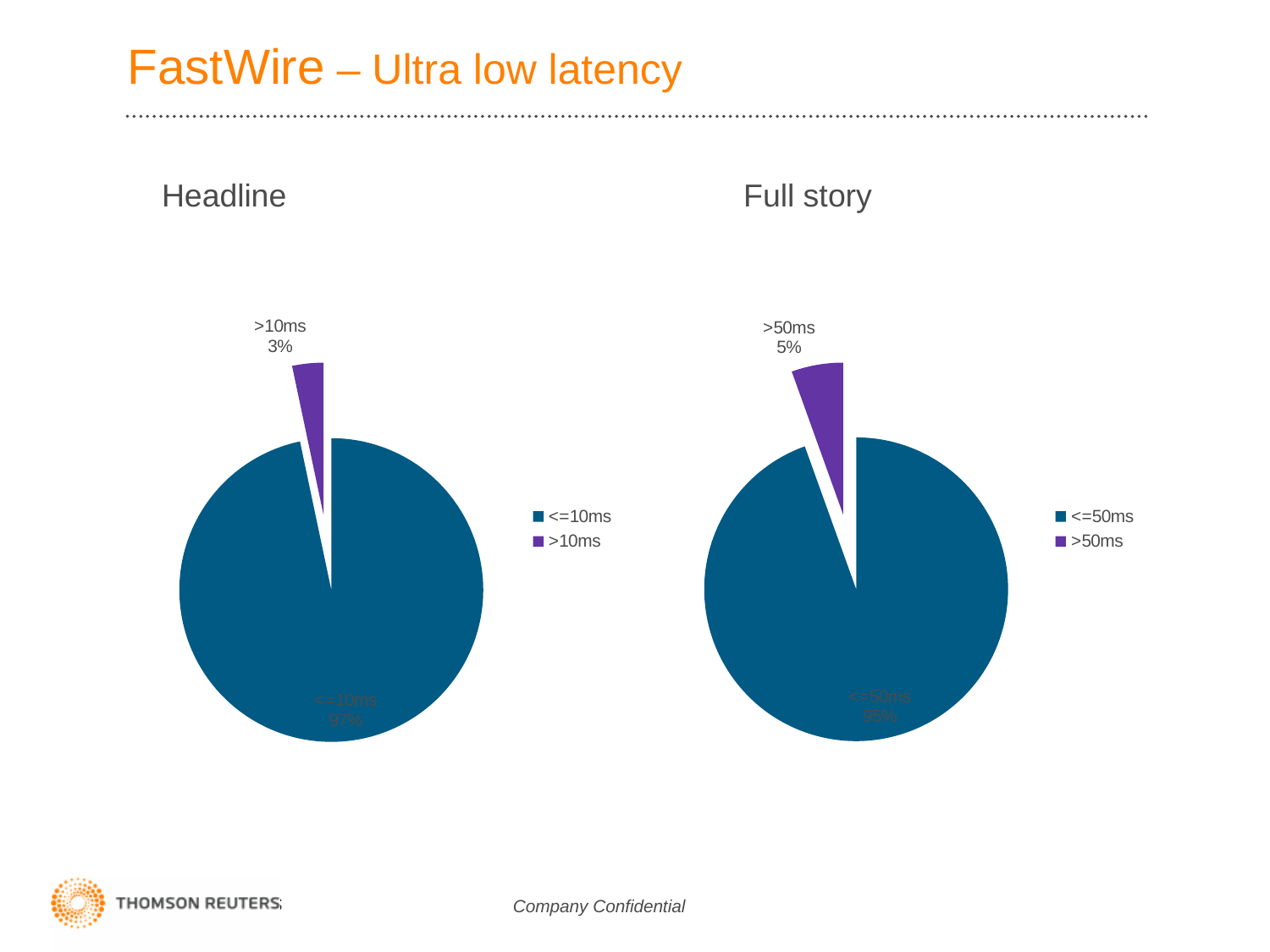

# FastWire – Ultra low latency
Headline
Full story

### Chart

| Category |  |
|---|---|
| <=10ms | 9088.0 |
| >10ms | 311.0 |

### Chart

| Category |  |
|---|---|
| <=50ms | 8883.0 |
| >50ms | 516.0 |